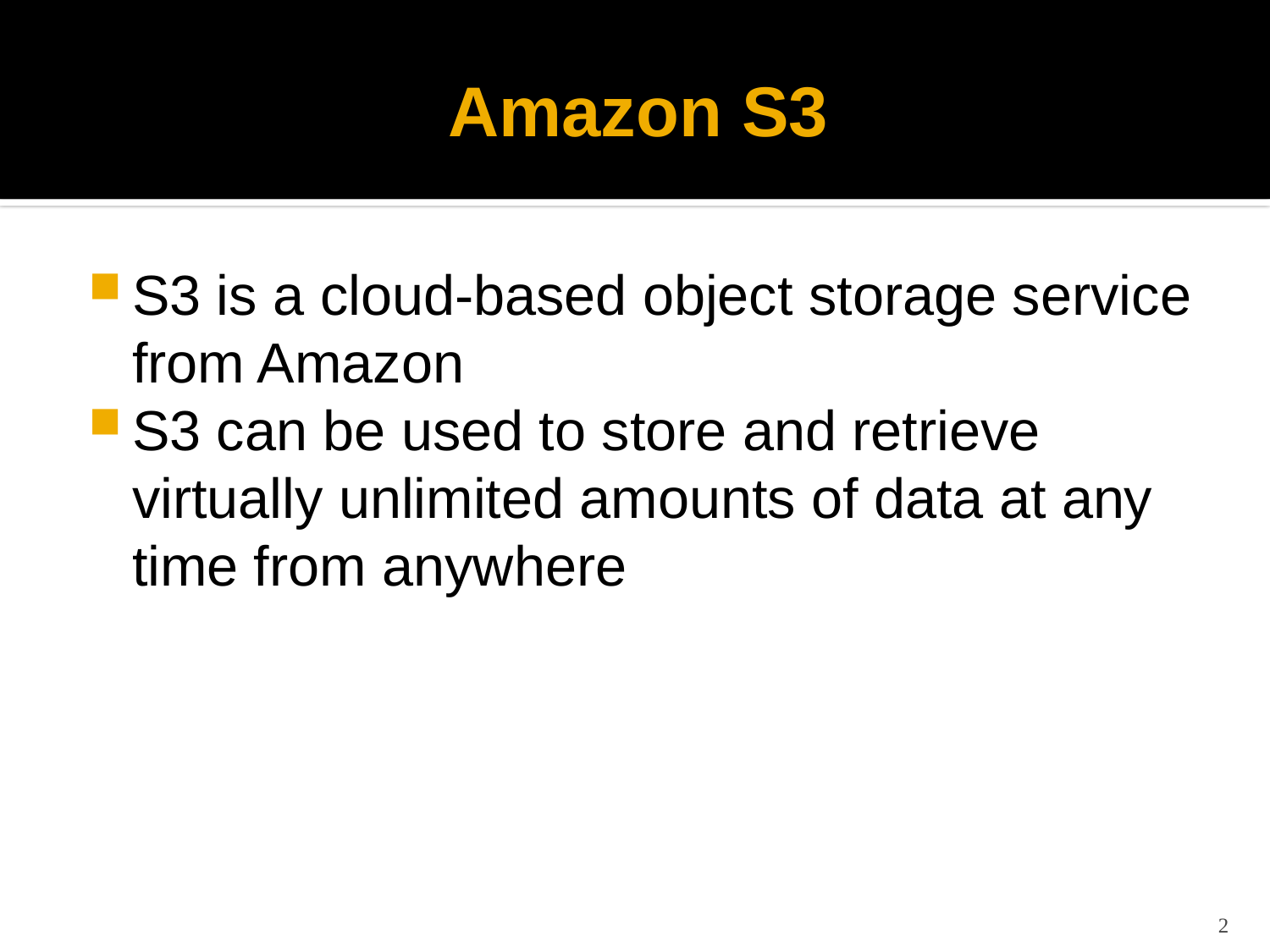

# Amazon S3
S3 is a cloud-based object storage service from Amazon
S3 can be used to store and retrieve virtually unlimited amounts of data at any time from anywhere
2